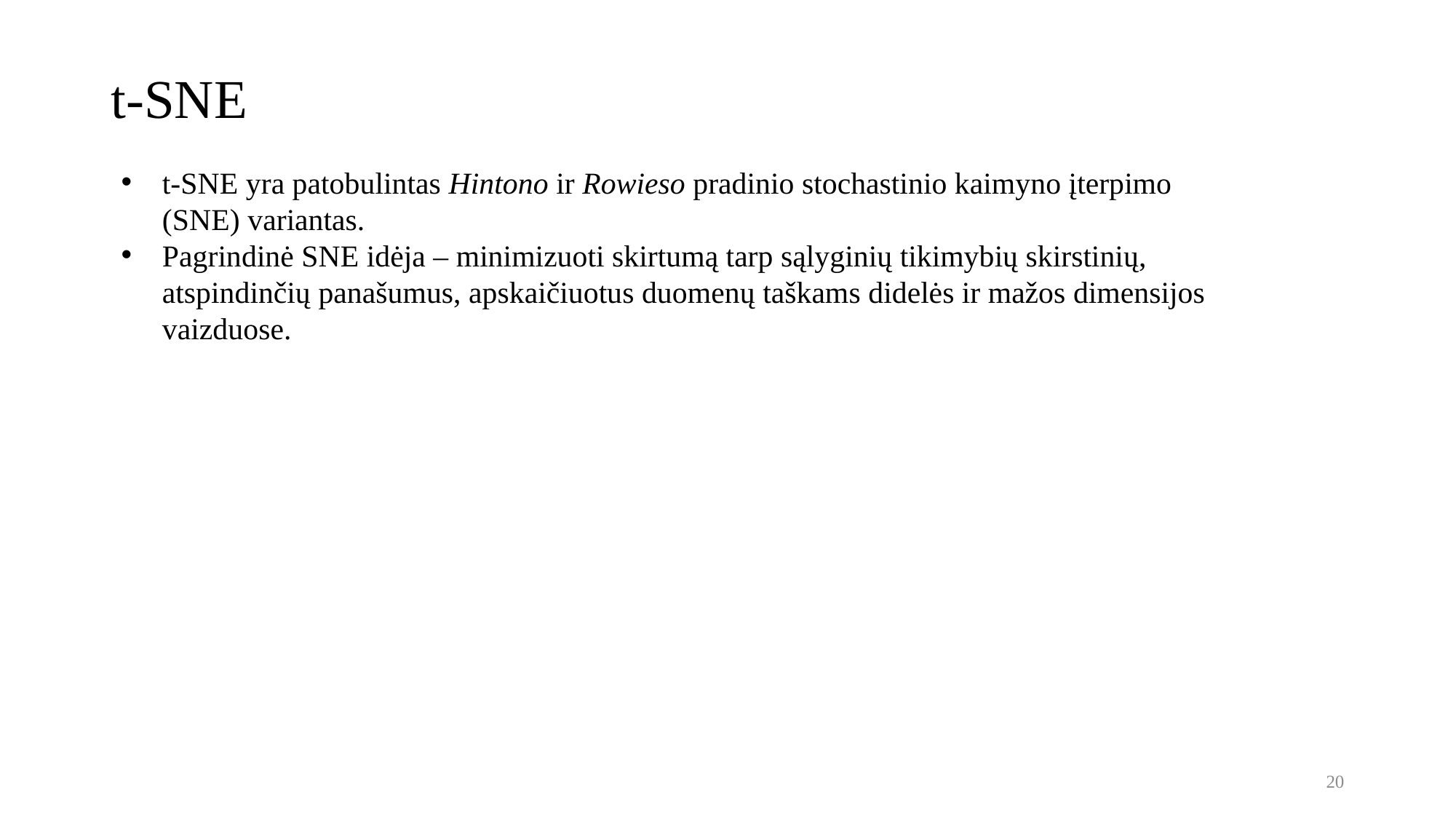

# t-SNE
t-SNE yra patobulintas Hintono ir Rowieso pradinio stochastinio kaimyno įterpimo (SNE) variantas.
Pagrindinė SNE idėja – minimizuoti skirtumą tarp sąlyginių tikimybių skirstinių, atspindinčių panašumus, apskaičiuotus duomenų taškams didelės ir mažos dimensijos vaizduose.
20